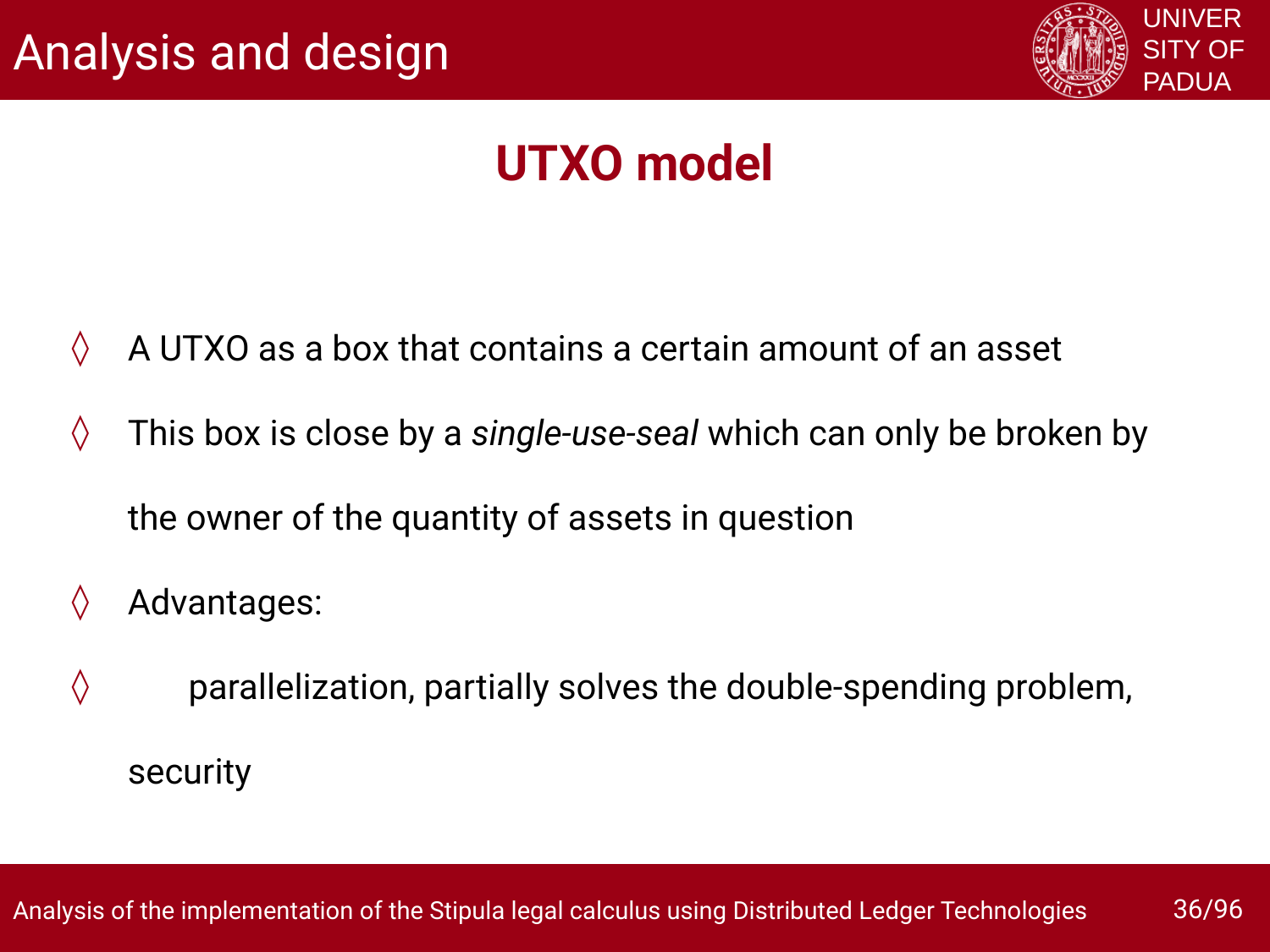

# Analysis and design
UTXO model
A UTXO as a box that contains a certain amount of an asset
This box is close by a single-use-seal which can only be broken by the owner of the quantity of assets in question
Advantages:
       parallelization, partially solves the double-spending problem, security
36/96